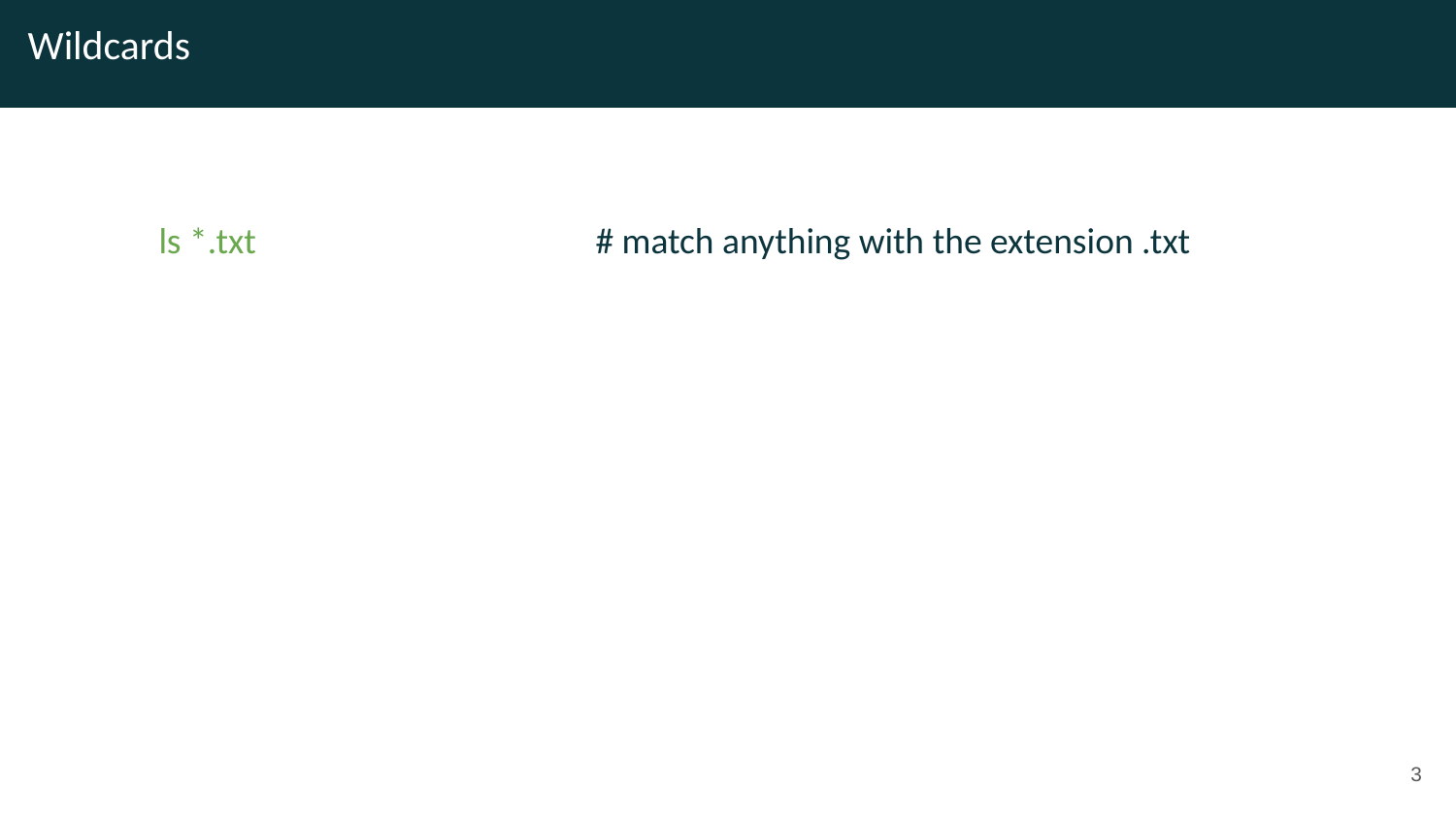

# Wildcards
ls *.txt			# match anything with the extension .txt
3